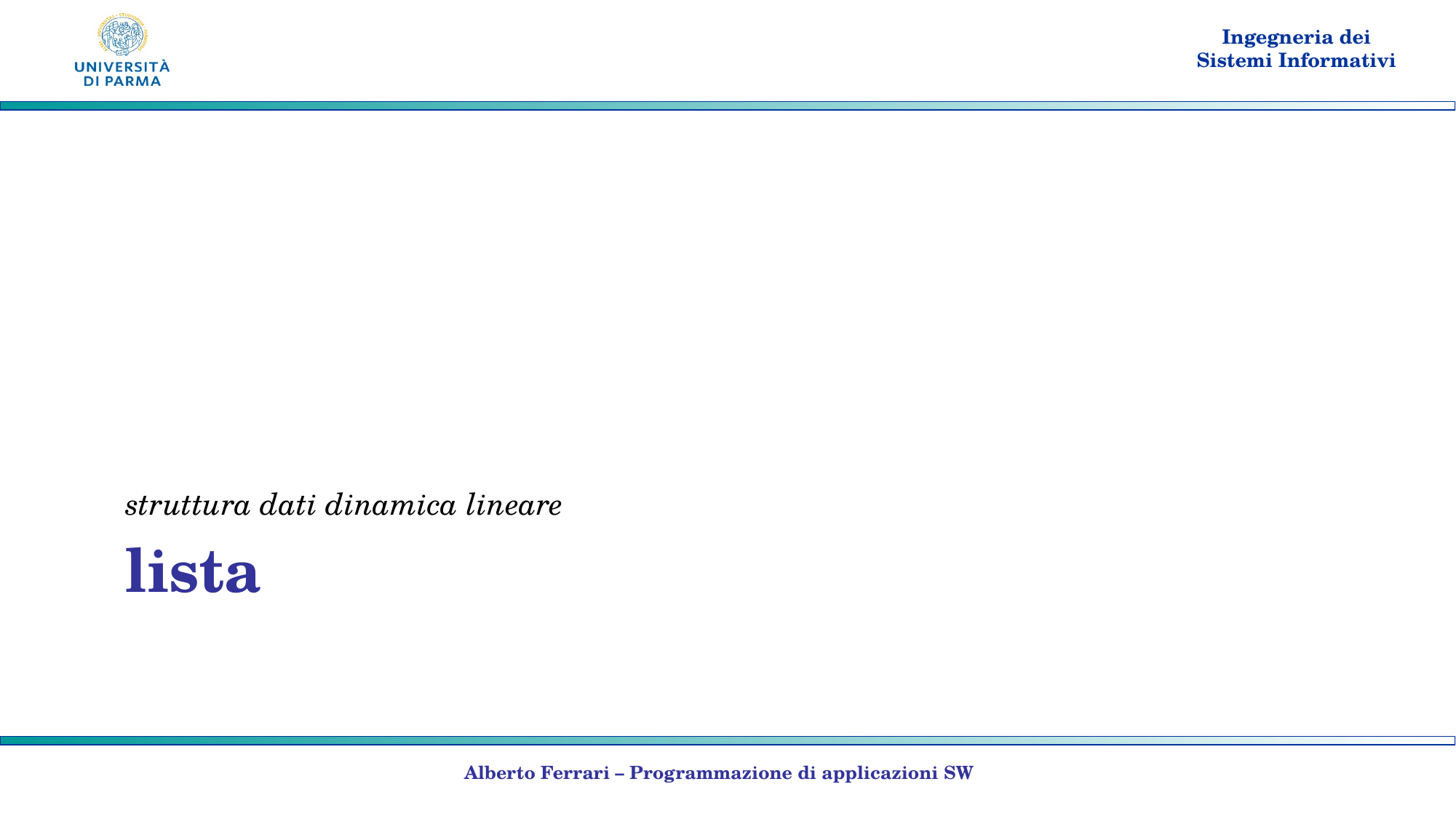

struttura dati dinamica lineare
# lista
Alberto Ferrari – Programmazione di applicazioni SW